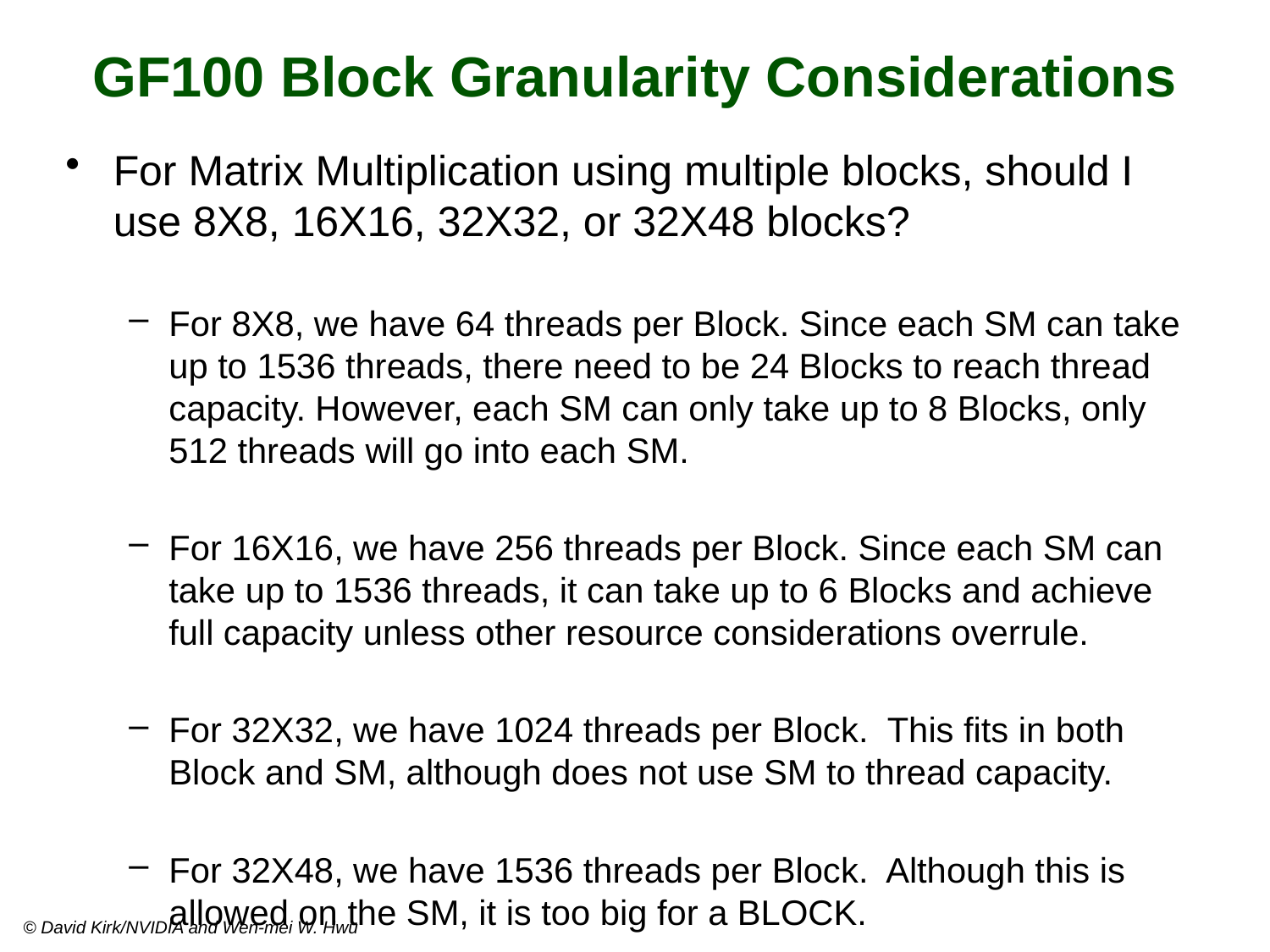

# GF100 Block Granularity Considerations
For Matrix Multiplication using multiple blocks, should I use 8X8, 16X16, 32X32, or 32X48 blocks?

For 8X8, we have 64 threads per Block. Since each SM can take up to 1536 threads, there need to be 24 Blocks to reach thread capacity. However, each SM can only take up to 8 Blocks, only 512 threads will go into each SM.

For 16X16, we have 256 threads per Block. Since each SM can take up to 1536 threads, it can take up to 6 Blocks and achieve full capacity unless other resource considerations overrule.

For 32X32, we have 1024 threads per Block.  This fits in both Block and SM, although does not use SM to thread capacity.

For 32X48, we have 1536 threads per Block.  Although this is allowed on the SM, it is too big for a BLOCK.

© David Kirk/NVIDIA and Wen-mei W. Hwu